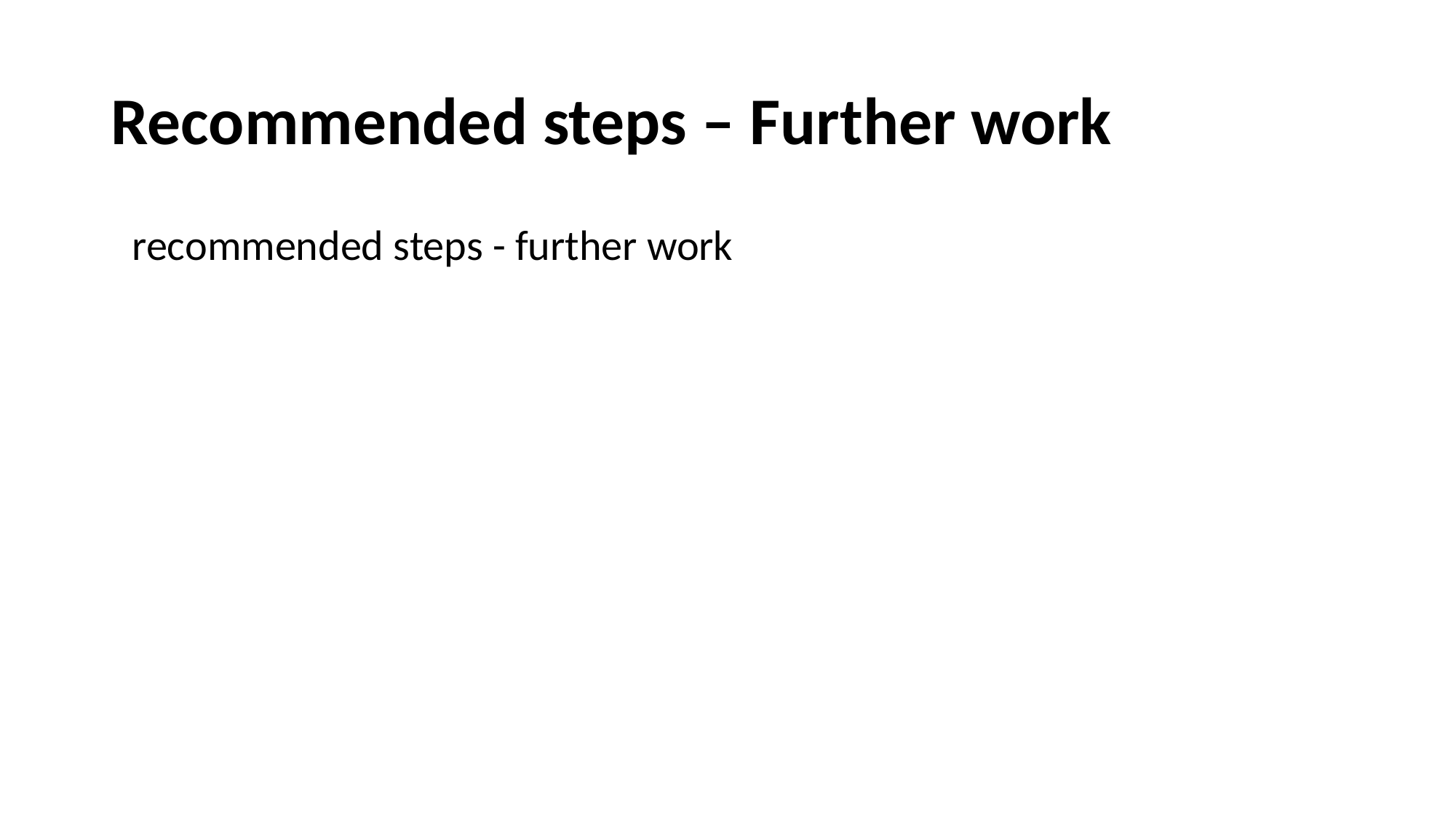

# Recommended steps – Further work
recommended steps - further work